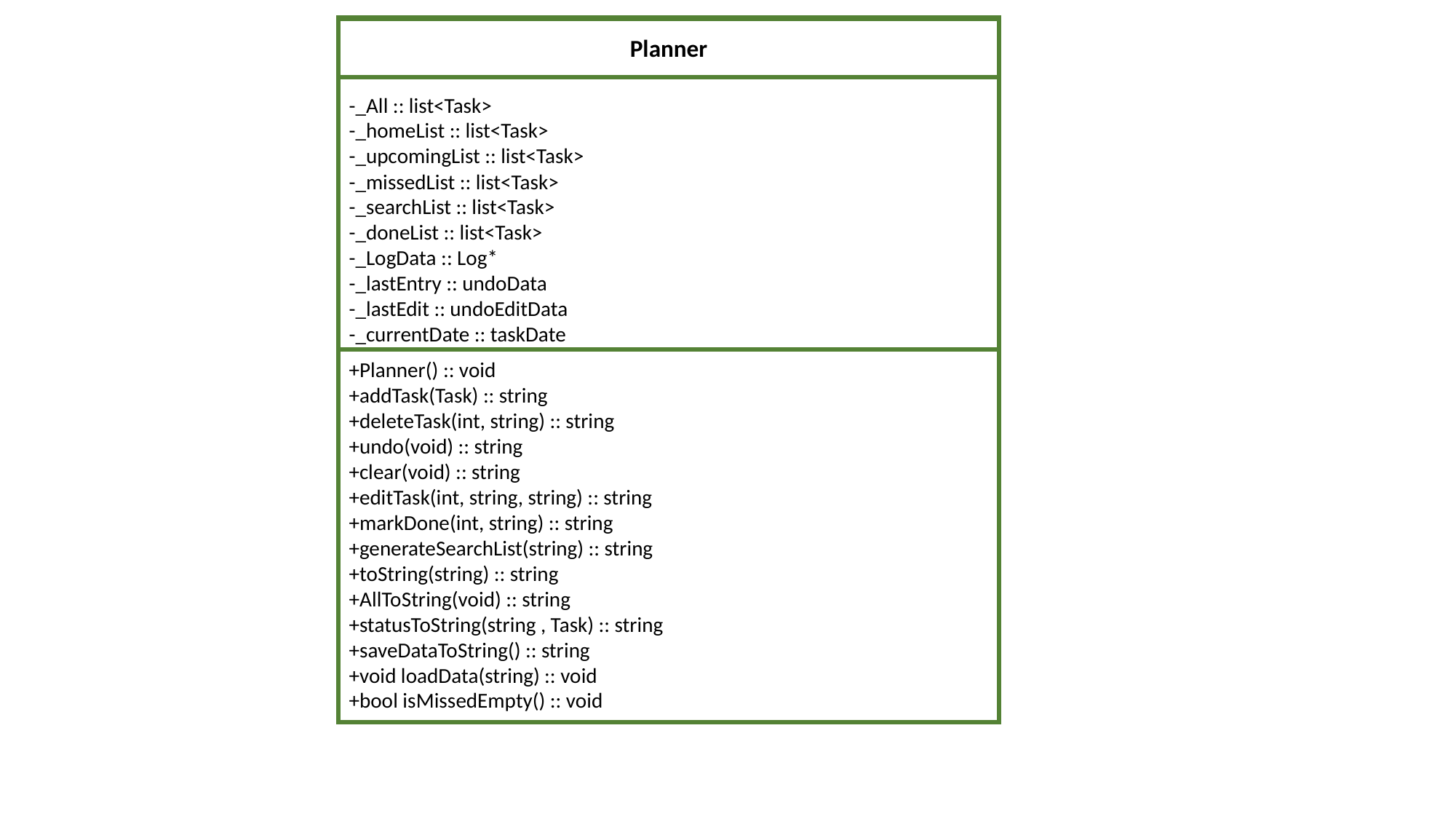

Planner

-_All :: list<Task>
-_homeList :: list<Task>
-_upcomingList :: list<Task>
-_missedList :: list<Task>
-_searchList :: list<Task>
-_doneList :: list<Task>
-_LogData :: Log*
-_lastEntry :: undoData
-_lastEdit :: undoEditData
-_currentDate :: taskDate
+Planner() :: void
+addTask(Task) :: string
+deleteTask(int, string) :: string
+undo(void) :: string
+clear(void) :: string
+editTask(int, string, string) :: string
+markDone(int, string) :: string
+generateSearchList(string) :: string
+toString(string) :: string
+AllToString(void) :: string
+statusToString(string , Task) :: string
+saveDataToString() :: string
+void loadData(string) :: void
+bool isMissedEmpty() :: void